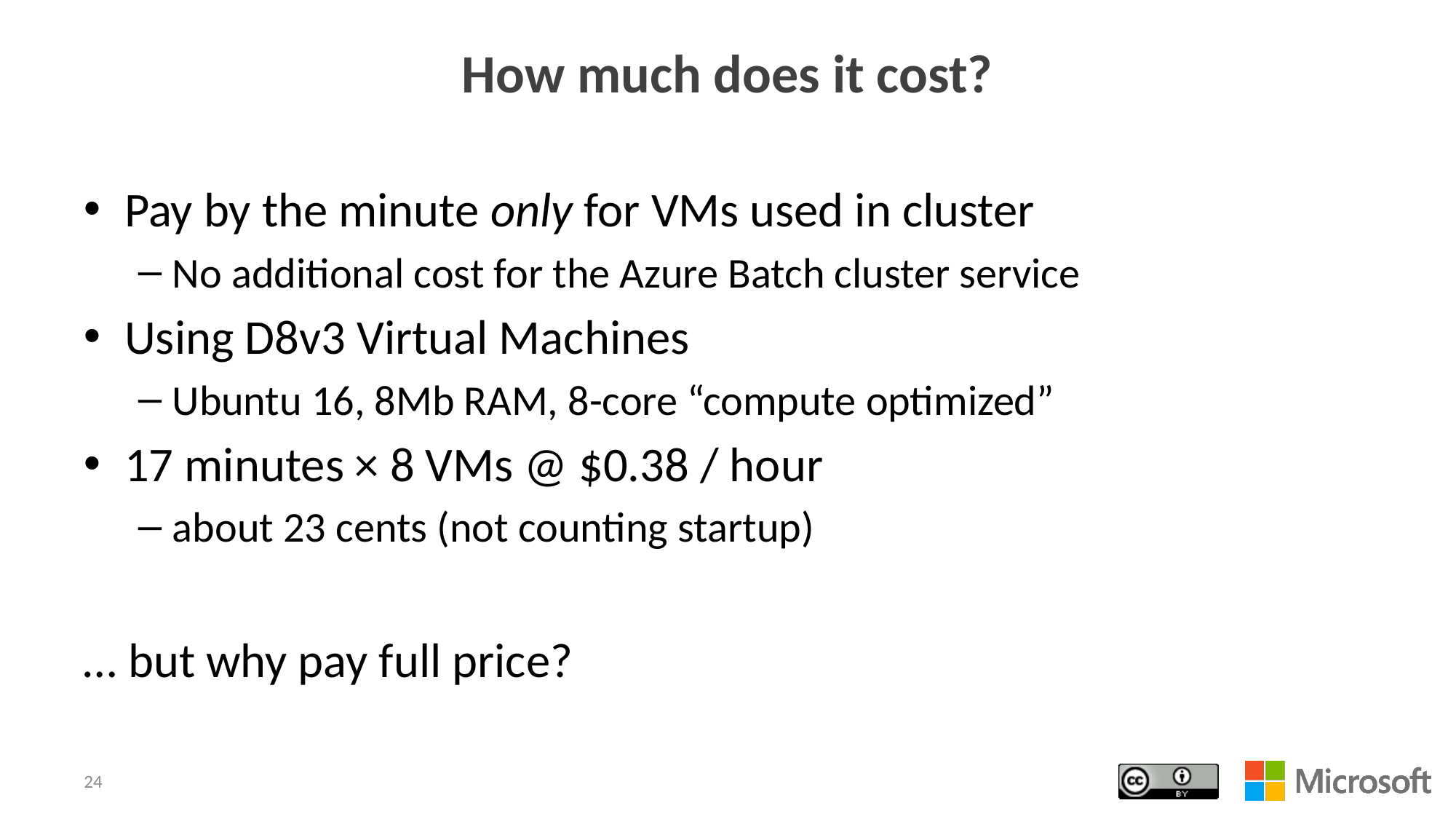

# How much does it cost?
Pay by the minute only for VMs used in cluster
No additional cost for the Azure Batch cluster service
Using D8v3 Virtual Machines
Ubuntu 16, 8Mb RAM, 8-core “compute optimized”
17 minutes × 8 VMs @ $0.38 / hour
about 23 cents (not counting startup)

… but why pay full price?
24